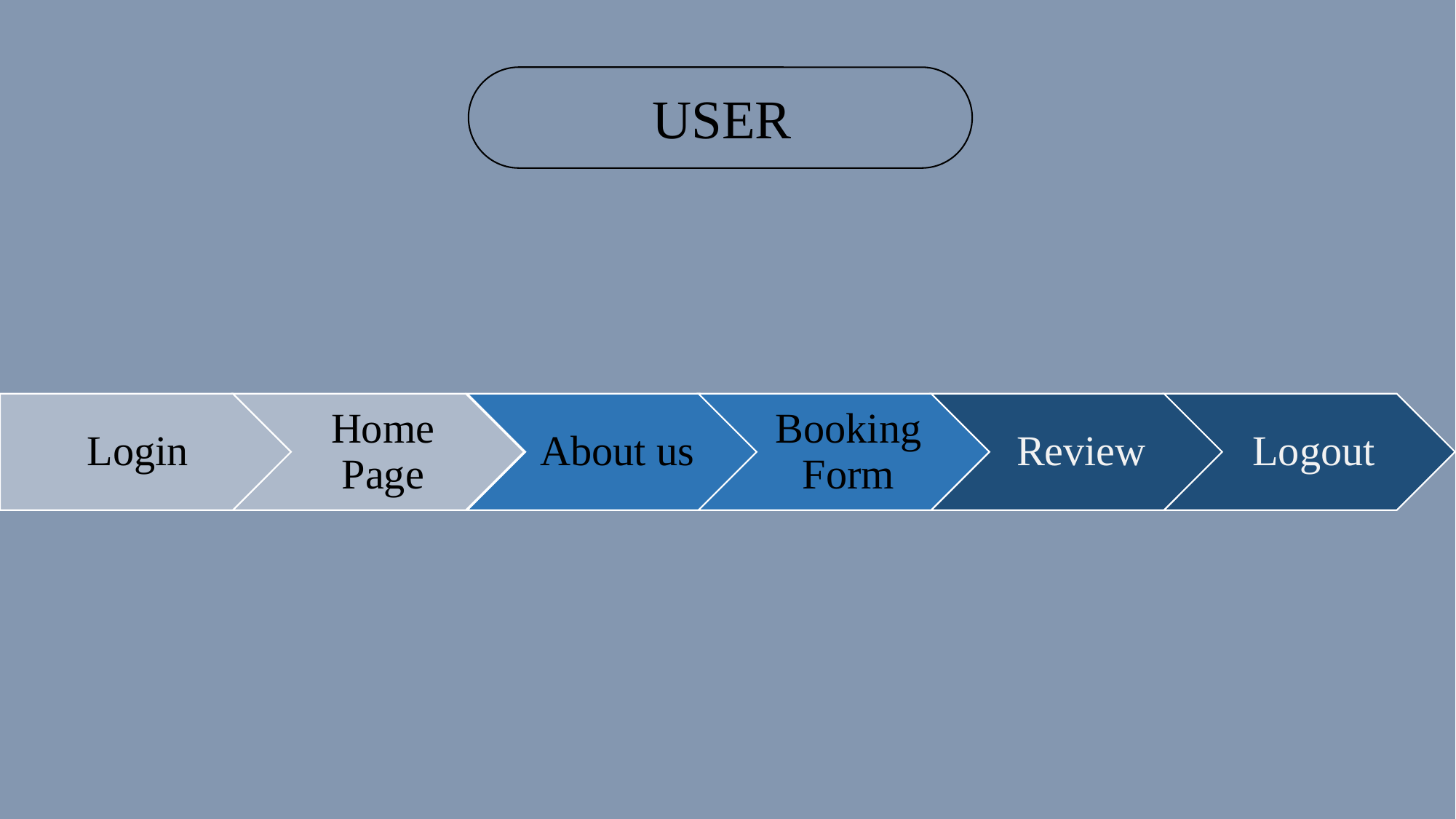

USER
Login
Home Page
About us
Booking Form
Review
Logout